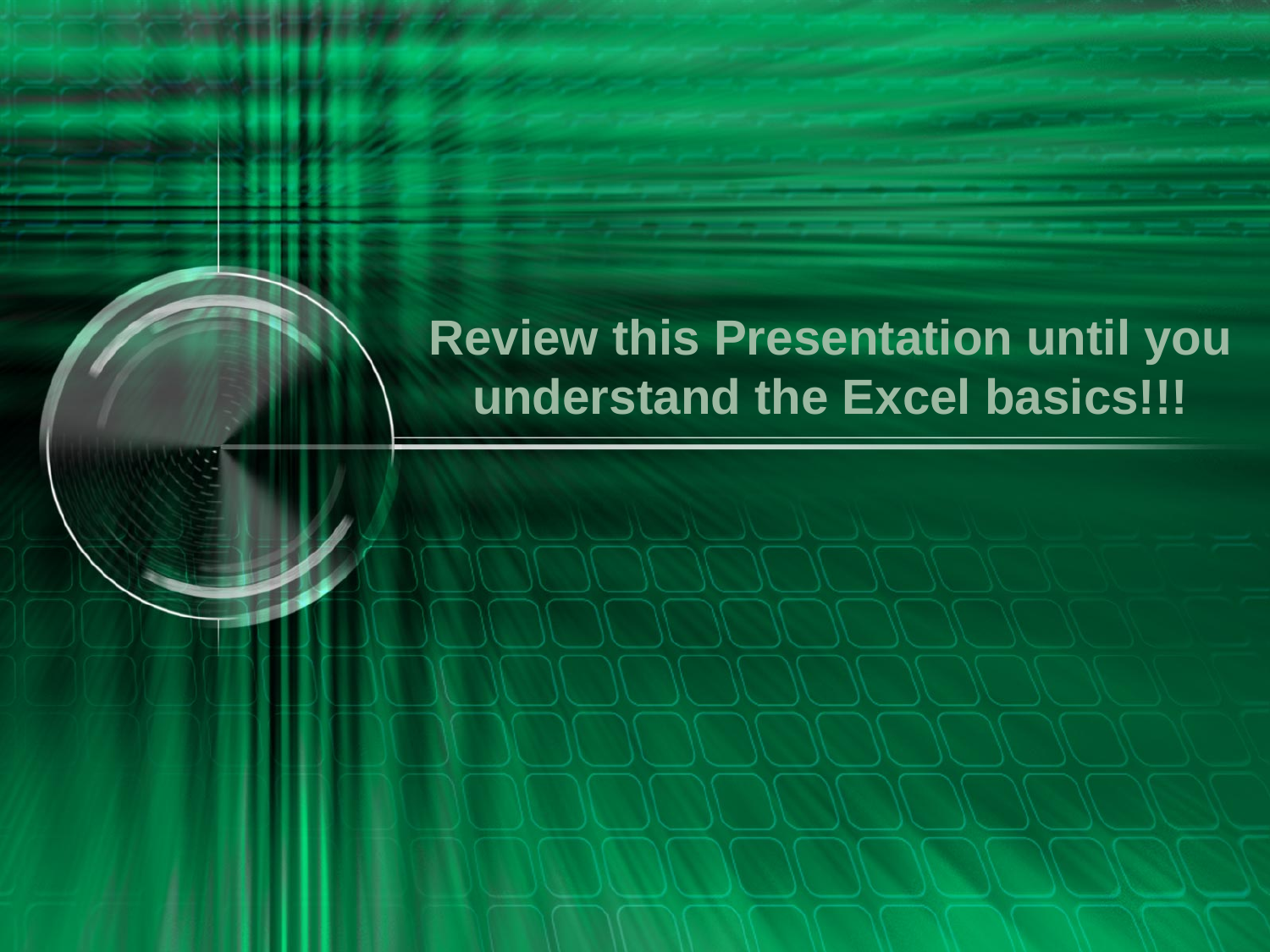

# Review this Presentation until you understand the Excel basics!!!